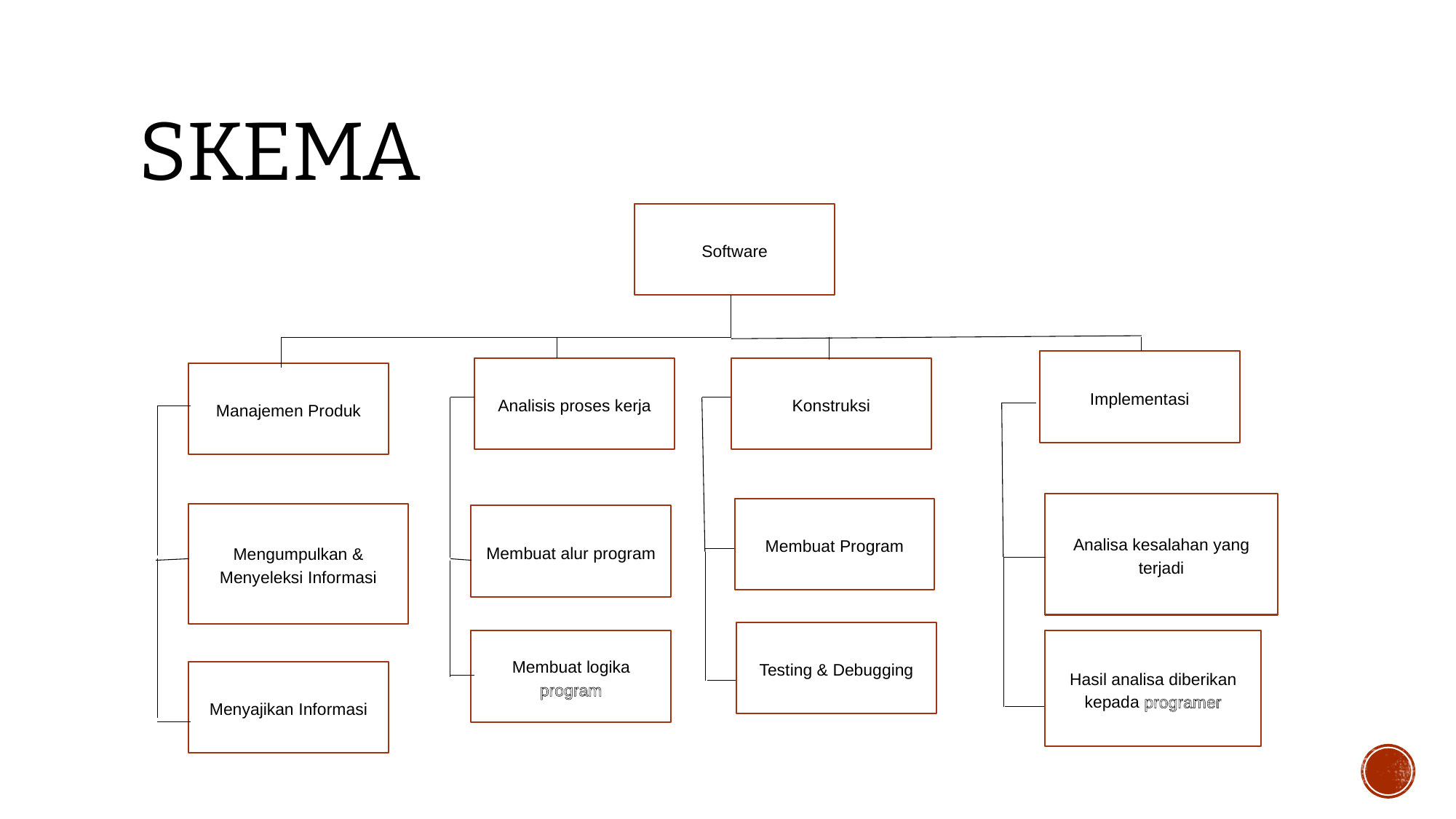

# SKEMA
Software
Implementasi
Analisis proses kerja
Konstruksi
Manajemen Produk
Analisa kesalahan yang terjadi
Membuat Program
Mengumpulkan & Menyeleksi Informasi
Membuat alur program
Testing & Debugging
Membuat logika program
Hasil analisa diberikan kepada programer
Menyajikan Informasi